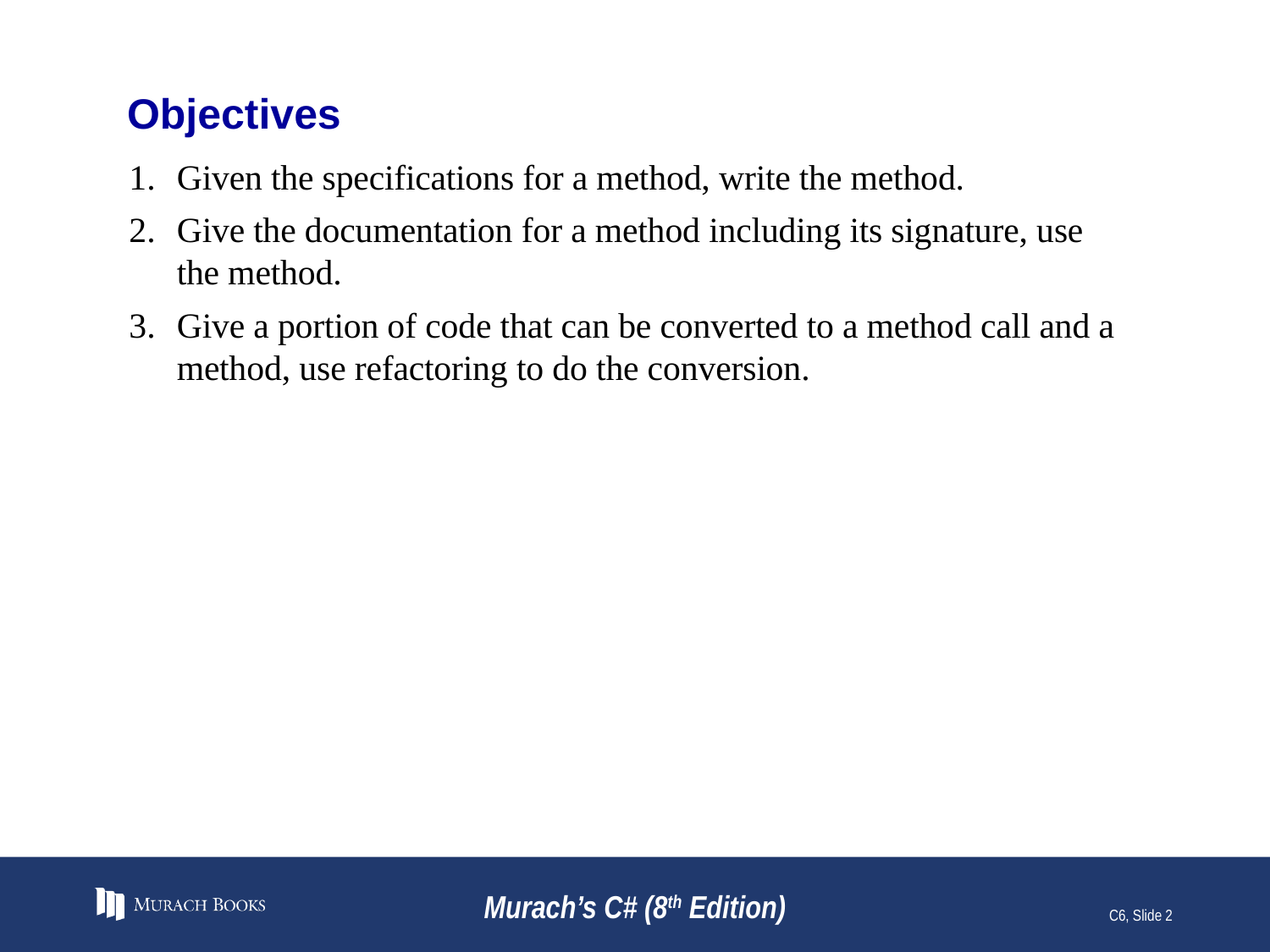

# Objectives
Given the specifications for a method, write the method.
Give the documentation for a method including its signature, use the method.
Give a portion of code that can be converted to a method call and a method, use refactoring to do the conversion.

Murach’s C# (8th Edition)

C6, Slide 2